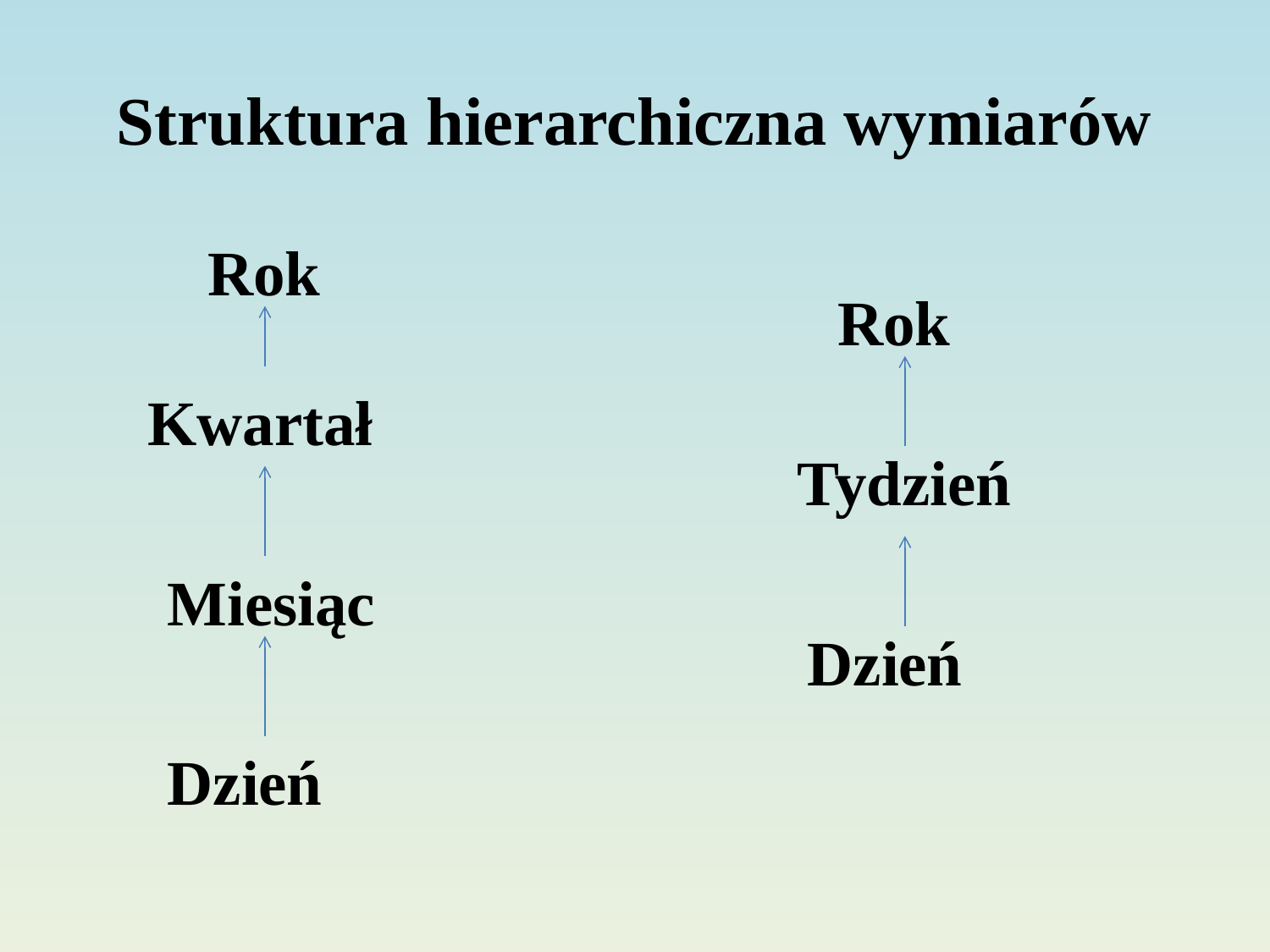

# Struktura hierarchiczna wymiarów
Rok
Kwartał
Dzień
Rok
Dzień
Tydzień
Miesiąc